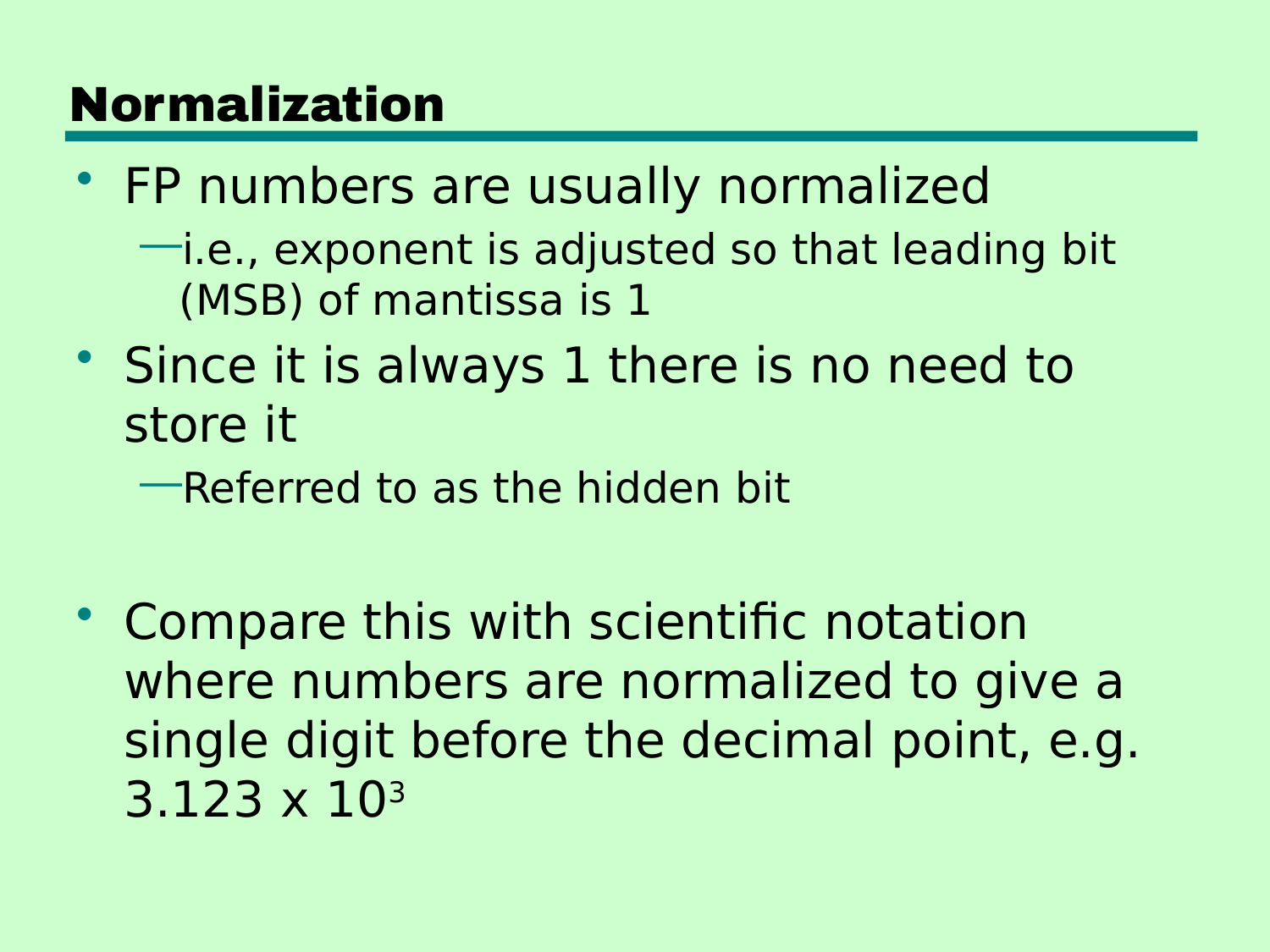

# Normalization
FP numbers are usually normalized
i.e., exponent is adjusted so that leading bit (MSB) of mantissa is 1
Since it is always 1 there is no need to store it
Referred to as the hidden bit

Compare this with scientific notation where numbers are normalized to give a single digit before the decimal point, e.g. 3.123 x 103